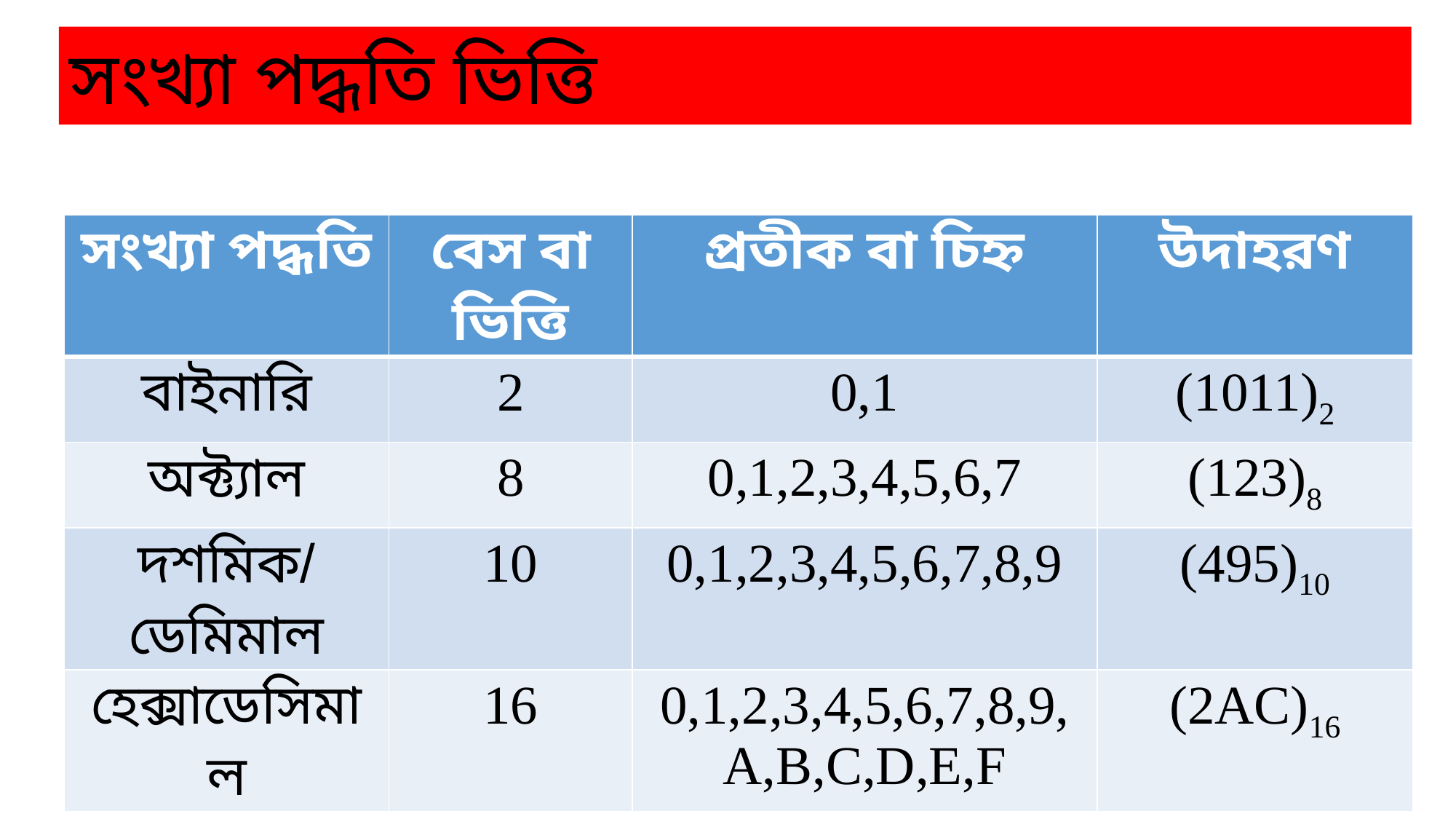

সংখ্যা পদ্ধতি ভিত্তি
| সংখ্যা পদ্ধতি | বেস বা ভিত্তি | প্রতীক বা চিহ্ন | উদাহরণ |
| --- | --- | --- | --- |
| বাইনারি | 2 | 0,1 | (1011)2 |
| অক্ট্যাল | 8 | 0,1,2,3,4,5,6,7 | (123)8 |
| দশমিক/ডেমিমাল | 10 | 0,1,2,3,4,5,6,7,8,9 | (495)10 |
| হেক্সাডেসিমাল | 16 | 0,1,2,3,4,5,6,7,8,9,A,B,C,D,E,F | (2AC)16 |